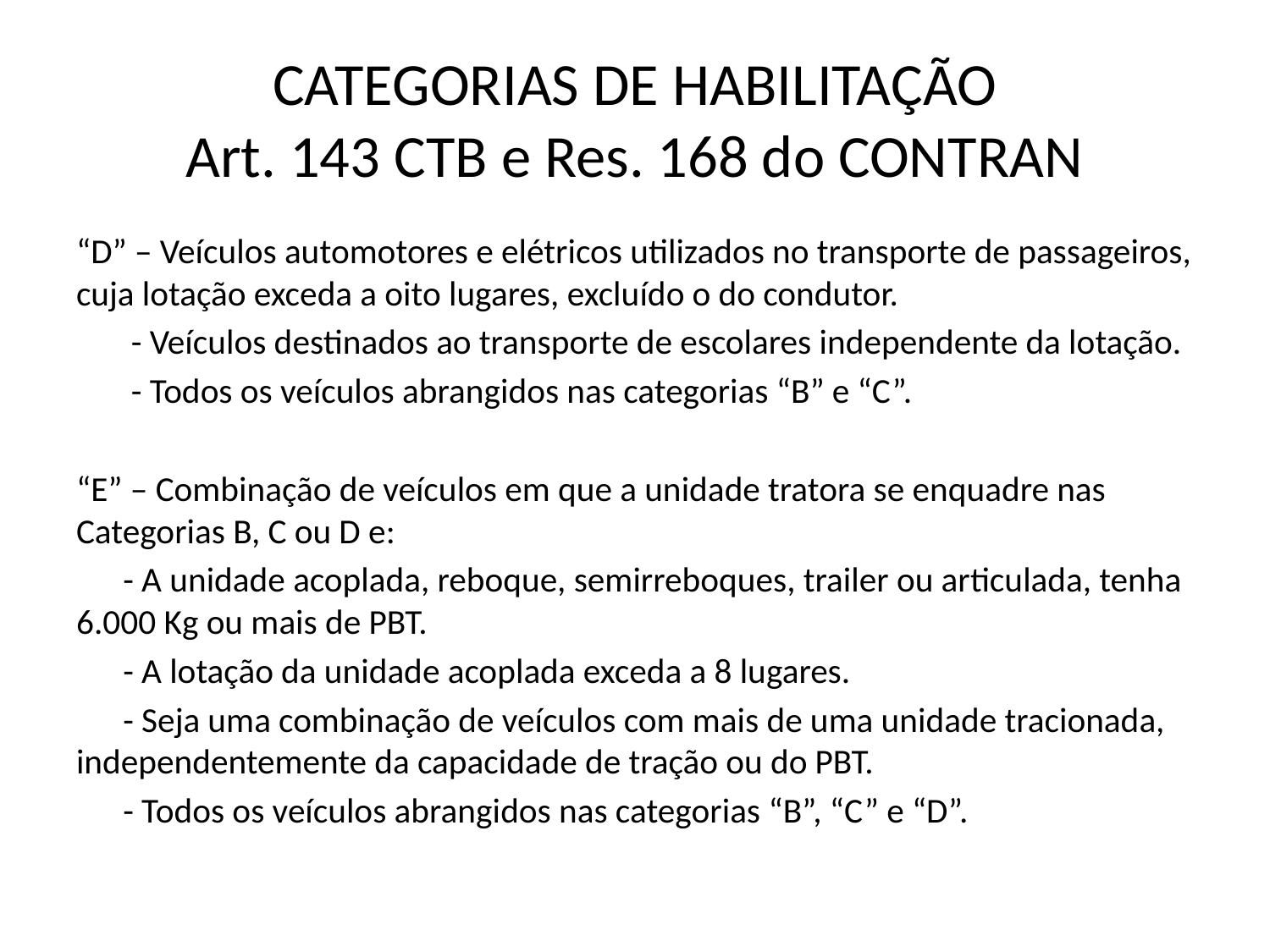

# CATEGORIAS DE HABILITAÇÃO Art. 143 CTB e Res. 168 do CONTRAN
“D” – Veículos automotores e elétricos utilizados no transporte de passageiros, cuja lotação exceda a oito lugares, excluído o do condutor.
       - Veículos destinados ao transporte de escolares independente da lotação.
       - Todos os veículos abrangidos nas categorias “B” e “C”.

“E” – Combinação de veículos em que a unidade tratora se enquadre nas Categorias B, C ou D e:
      - A unidade acoplada, reboque, semirreboques, trailer ou articulada, tenha 6.000 Kg ou mais de PBT.
      - A lotação da unidade acoplada exceda a 8 lugares.
      - Seja uma combinação de veículos com mais de uma unidade tracionada, independentemente da capacidade de tração ou do PBT.
      - Todos os veículos abrangidos nas categorias “B”, “C” e “D”.